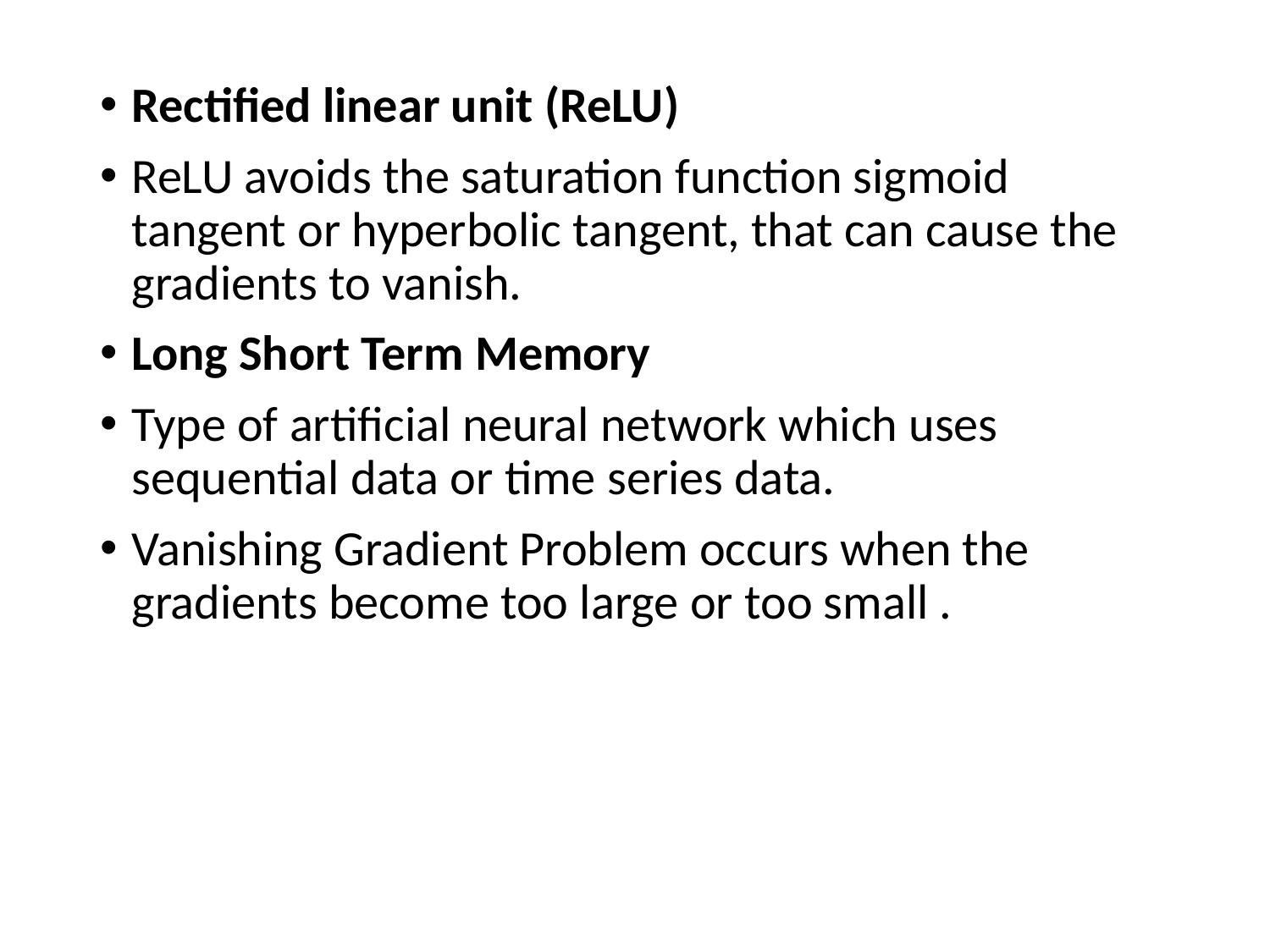

Rectified linear unit (ReLU)
ReLU avoids the saturation function sigmoid tangent or hyperbolic tangent, that can cause the gradients to vanish.
Long Short Term Memory
Type of artificial neural network which uses sequential data or time series data.
Vanishing Gradient Problem occurs when the gradients become too large or too small .